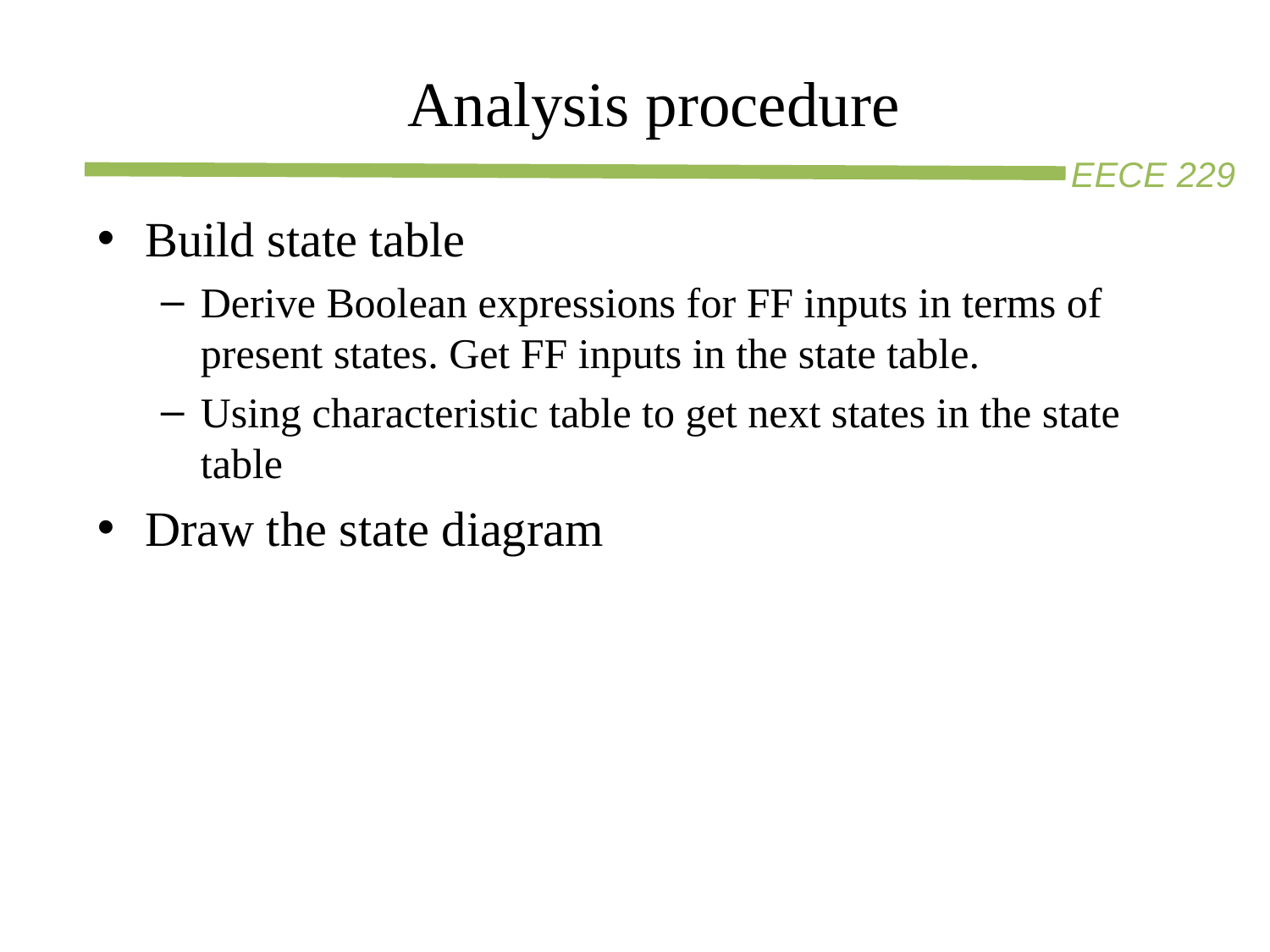

# Analysis procedure
Build state table
Derive Boolean expressions for FF inputs in terms of present states. Get FF inputs in the state table.
Using characteristic table to get next states in the state table
Draw the state diagram